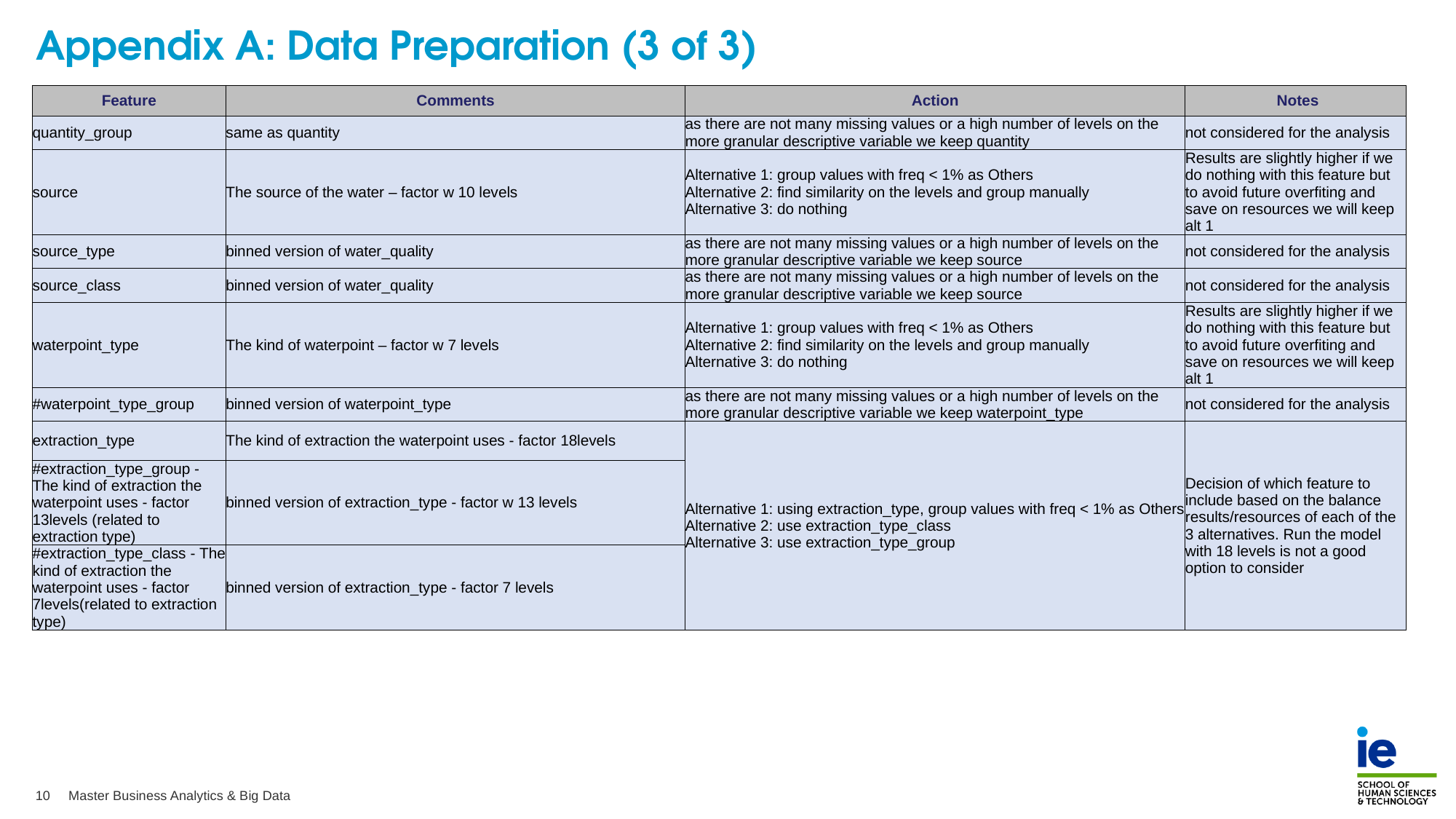

# Appendix A: Data Preparation (3 of 3)
| Feature | Comments | Action | Notes |
| --- | --- | --- | --- |
| quantity\_group | same as quantity | as there are not many missing values or a high number of levels on the more granular descriptive variable we keep quantity | not considered for the analysis |
| source | The source of the water – factor w 10 levels | Alternative 1: group values with freq < 1% as Others Alternative 2: find similarity on the levels and group manually Alternative 3: do nothing | Results are slightly higher if we do nothing with this feature but to avoid future overfiting and save on resources we will keep alt 1 |
| source\_type | binned version of water\_quality | as there are not many missing values or a high number of levels on the more granular descriptive variable we keep source | not considered for the analysis |
| source\_class | binned version of water\_quality | as there are not many missing values or a high number of levels on the more granular descriptive variable we keep source | not considered for the analysis |
| waterpoint\_type | The kind of waterpoint – factor w 7 levels | Alternative 1: group values with freq < 1% as Others Alternative 2: find similarity on the levels and group manually Alternative 3: do nothing | Results are slightly higher if we do nothing with this feature but to avoid future overfiting and save on resources we will keep alt 1 |
| #waterpoint\_type\_group | binned version of waterpoint\_type | as there are not many missing values or a high number of levels on the more granular descriptive variable we keep waterpoint\_type | not considered for the analysis |
| extraction\_type | The kind of extraction the waterpoint uses - factor 18levels | Alternative 1: using extraction\_type, group values with freq < 1% as Others Alternative 2: use extraction\_type\_class Alternative 3: use extraction\_type\_group | Decision of which feature to include based on the balance results/resources of each of the 3 alternatives. Run the model with 18 levels is not a good option to consider |
| #extraction\_type\_group - The kind of extraction the waterpoint uses - factor 13levels (related to extraction type) | binned version of extraction\_type - factor w 13 levels |  |  |
| #extraction\_type\_class - The kind of extraction the waterpoint uses - factor 7levels(related to extraction type) | binned version of extraction\_type - factor 7 levels |  |  |